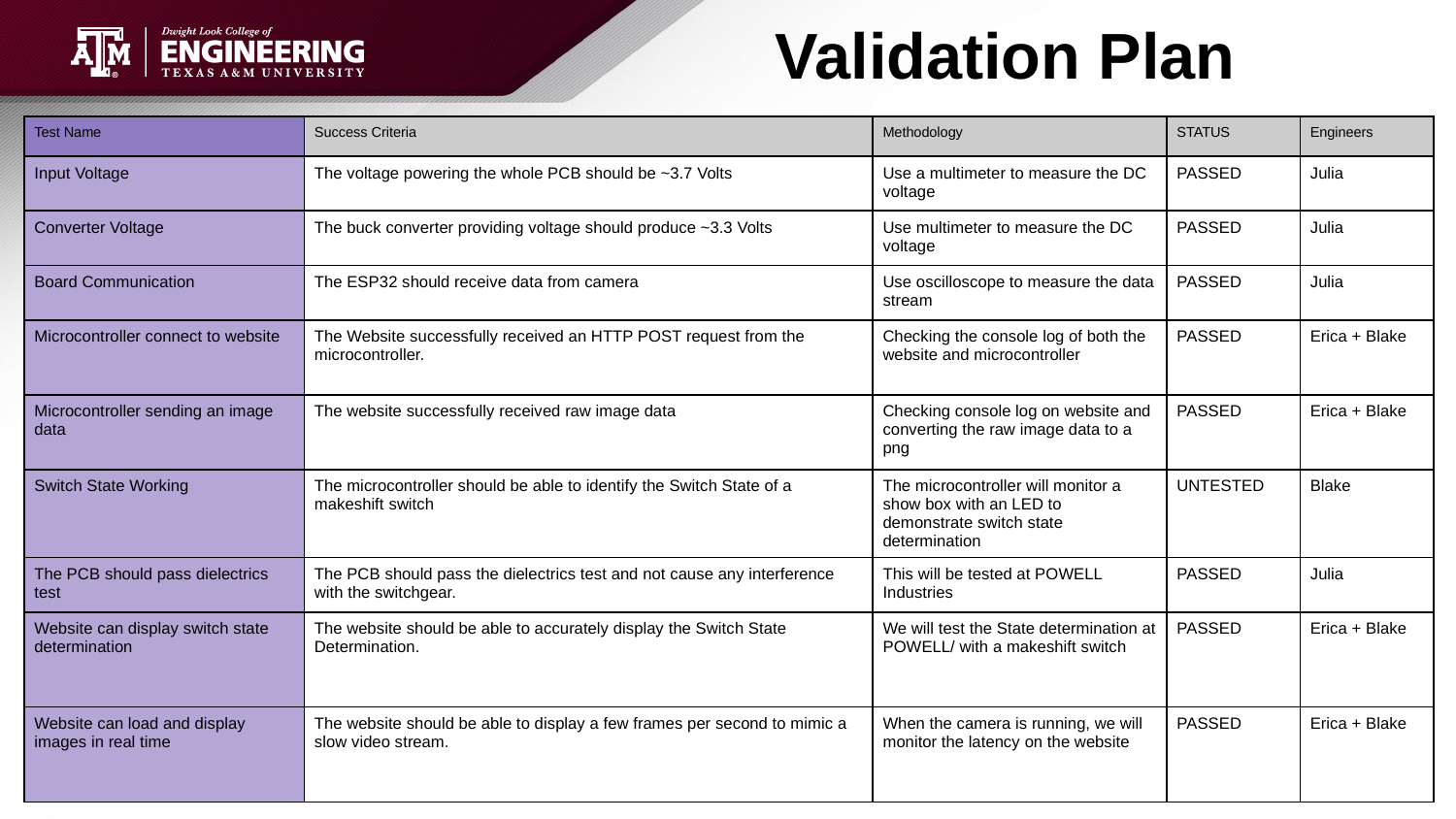

Validation Plan
| Test Name | Success Criteria | Methodology | STATUS | Engineers |
| --- | --- | --- | --- | --- |
| Input Voltage | The voltage powering the whole PCB should be ~3.7 Volts | Use a multimeter to measure the DC voltage | PASSED | Julia |
| Converter Voltage | The buck converter providing voltage should produce ~3.3 Volts | Use multimeter to measure the DC voltage | PASSED | Julia |
| Board Communication | The ESP32 should receive data from camera | Use oscilloscope to measure the data stream | PASSED | Julia |
| Microcontroller connect to website | The Website successfully received an HTTP POST request from the microcontroller. | Checking the console log of both the website and microcontroller | PASSED | Erica + Blake |
| Microcontroller sending an image data | The website successfully received raw image data | Checking console log on website and converting the raw image data to a png | PASSED | Erica + Blake |
| Switch State Working | The microcontroller should be able to identify the Switch State of a makeshift switch | The microcontroller will monitor a show box with an LED to demonstrate switch state determination | UNTESTED | Blake |
| The PCB should pass dielectrics test | The PCB should pass the dielectrics test and not cause any interference with the switchgear. | This will be tested at POWELL Industries | PASSED | Julia |
| Website can display switch state determination | The website should be able to accurately display the Switch State Determination. | We will test the State determination at POWELL/ with a makeshift switch | PASSED | Erica + Blake |
| Website can load and display images in real time | The website should be able to display a few frames per second to mimic a slow video stream. | When the camera is running, we will monitor the latency on the website | PASSED | Erica + Blake |